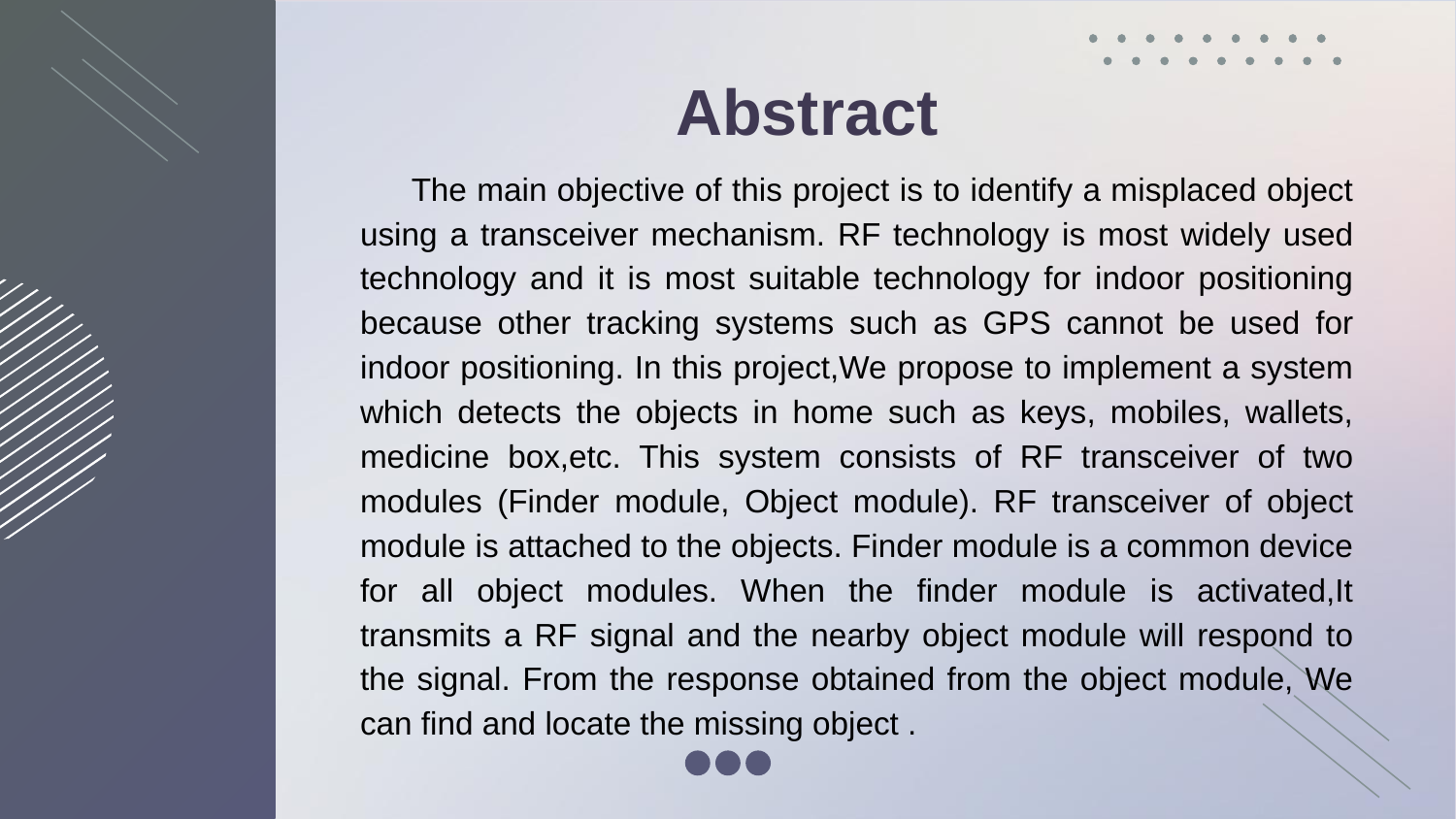

# Abstract

     The main objective of this project is to identify a misplaced object using a transceiver mechanism. RF technology is most widely used technology and it is most suitable technology for indoor positioning because other tracking systems such as GPS cannot be used for indoor positioning. In this project,We propose to implement a system which detects the objects in home such as keys, mobiles, wallets, medicine box,etc. This system consists of RF transceiver of two modules (Finder module, Object module). RF transceiver of object module is attached to the objects. Finder module is a common device for all object modules. When the finder module is activated,It transmits a RF signal and the nearby object module will respond to the signal. From the response obtained from the object module, We can find and locate the missing object .